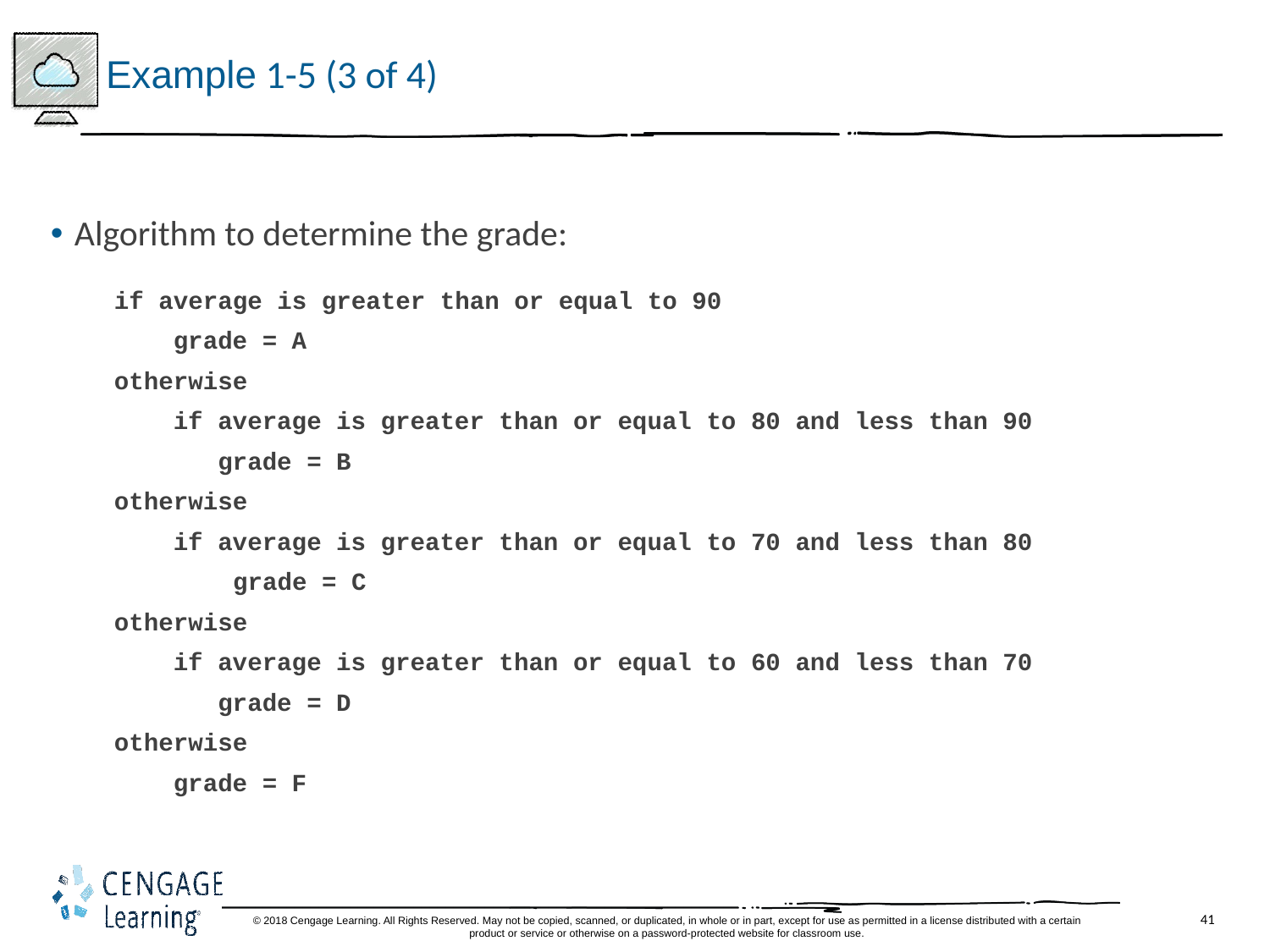

# Example 1-5 (3 of 4)
Algorithm to determine the grade:
if average is greater than or equal to 90
    grade = A
otherwise
    if average is greater than or equal to 80 and less than 90
       grade = B
otherwise
    if average is greater than or equal to 70 and less than 80
        grade = C
otherwise
    if average is greater than or equal to 60 and less than 70
       grade = D
otherwise
    grade = F